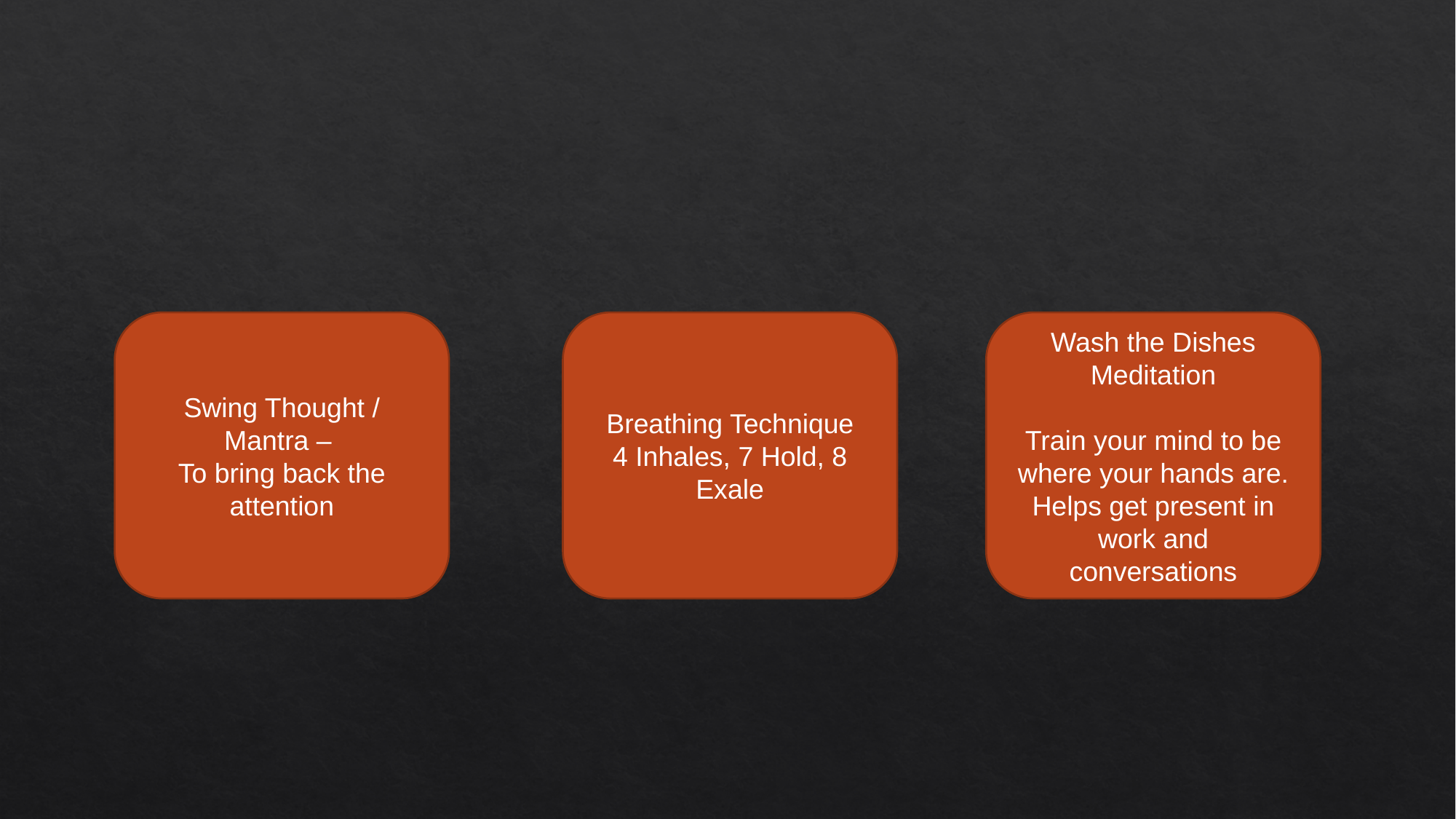

#

Swing Thought / Mantra –
To bring back the attention
Breathing Technique
4 Inhales, 7 Hold, 8 Exale
Wash the Dishes Meditation

Train your mind to be where your hands are. Helps get present in work and conversations